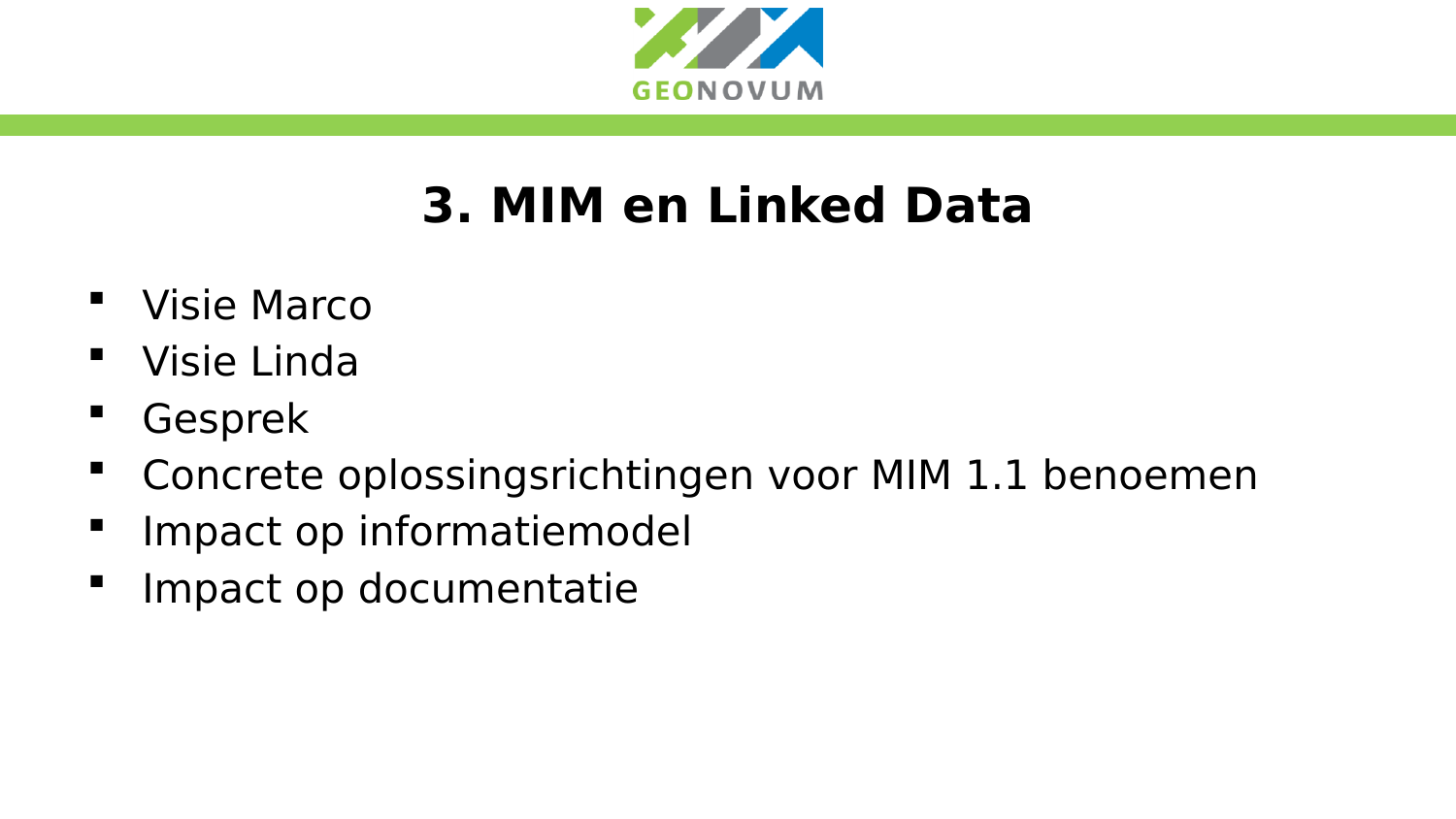

# 3. MIM en Linked Data
Visie Marco
Visie Linda
Gesprek
Concrete oplossingsrichtingen voor MIM 1.1 benoemen
Impact op informatiemodel
Impact op documentatie